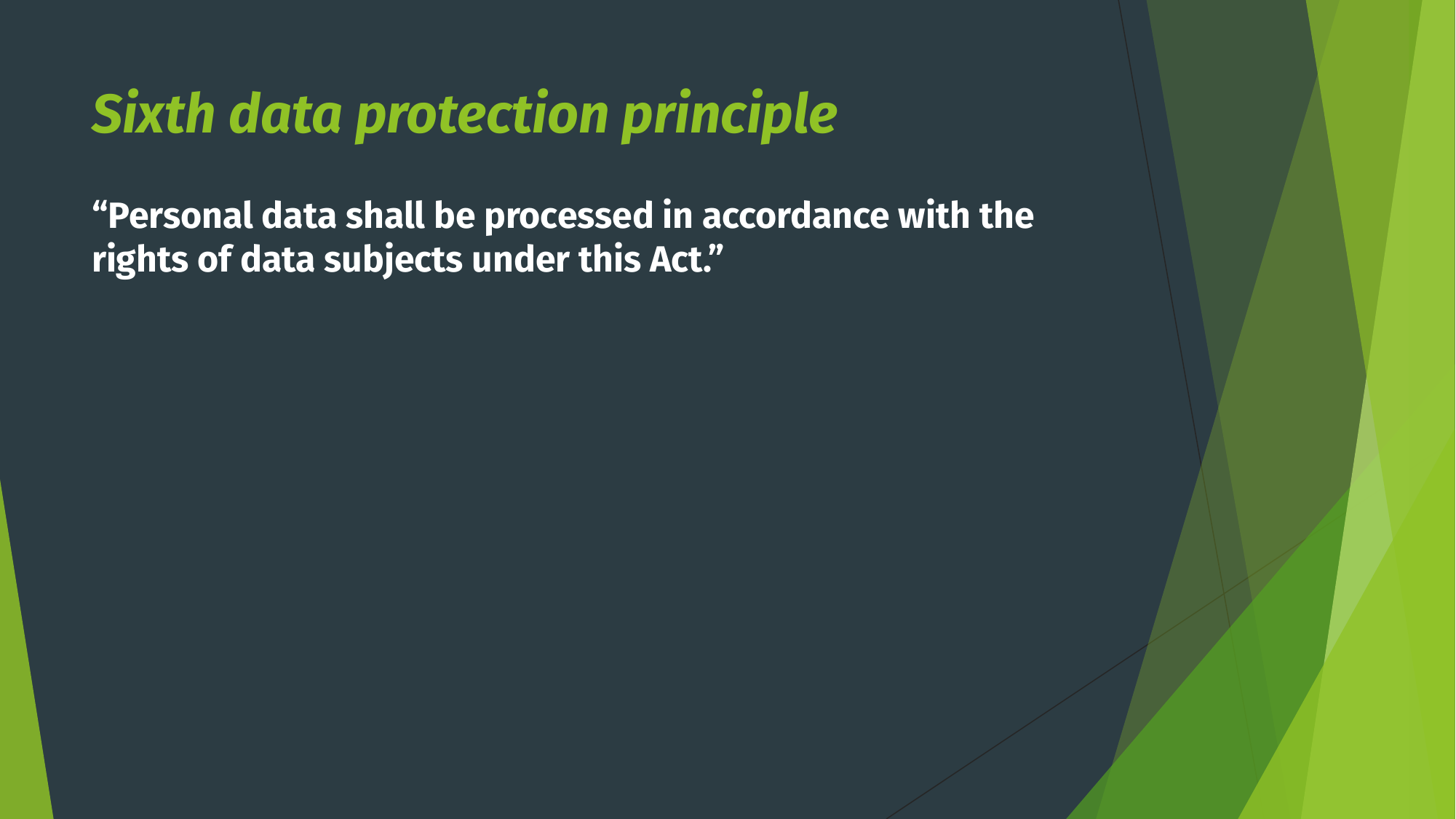

# Sixth data protection principle
“Personal data shall be processed in accordance with the rights of data subjects under this Act.”